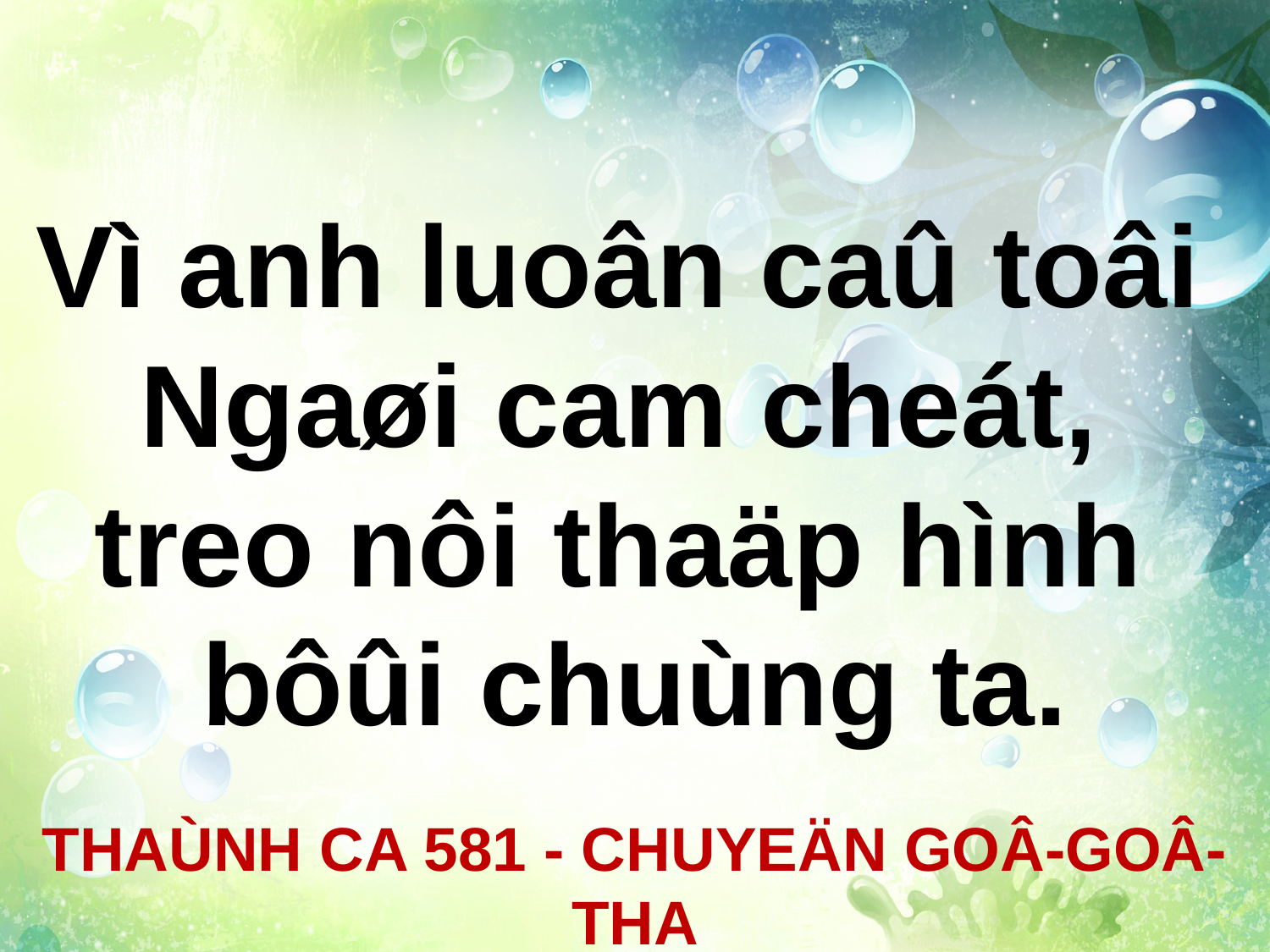

Vì anh luoân caû toâi
Ngaøi cam cheát,
treo nôi thaäp hình
bôûi chuùng ta.
THAÙNH CA 581 - CHUYEÄN GOÂ-GOÂ-THA